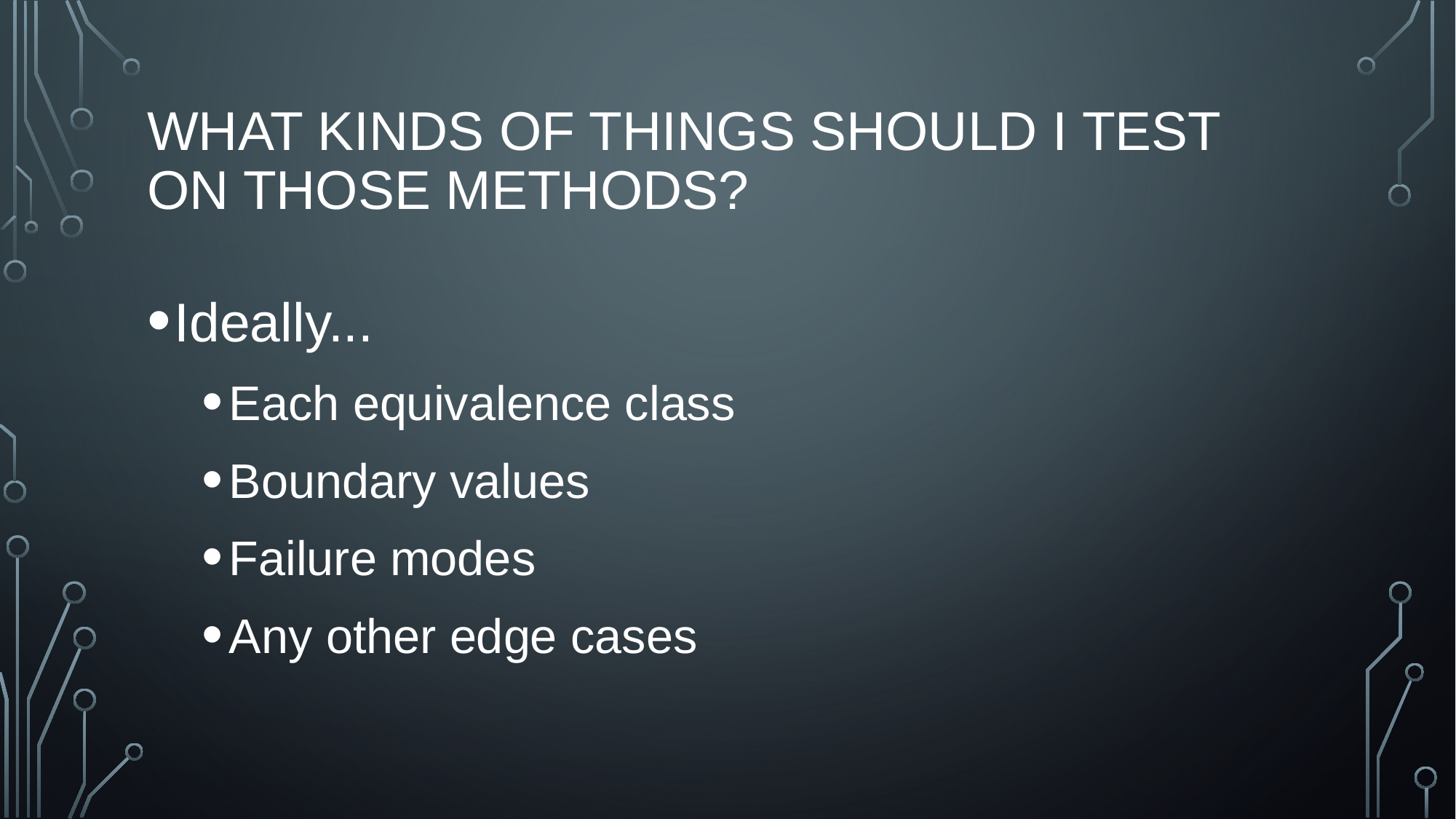

# what kinds of things should I test on those methods?
Ideally...
Each equivalence class
Boundary values
Failure modes
Any other edge cases